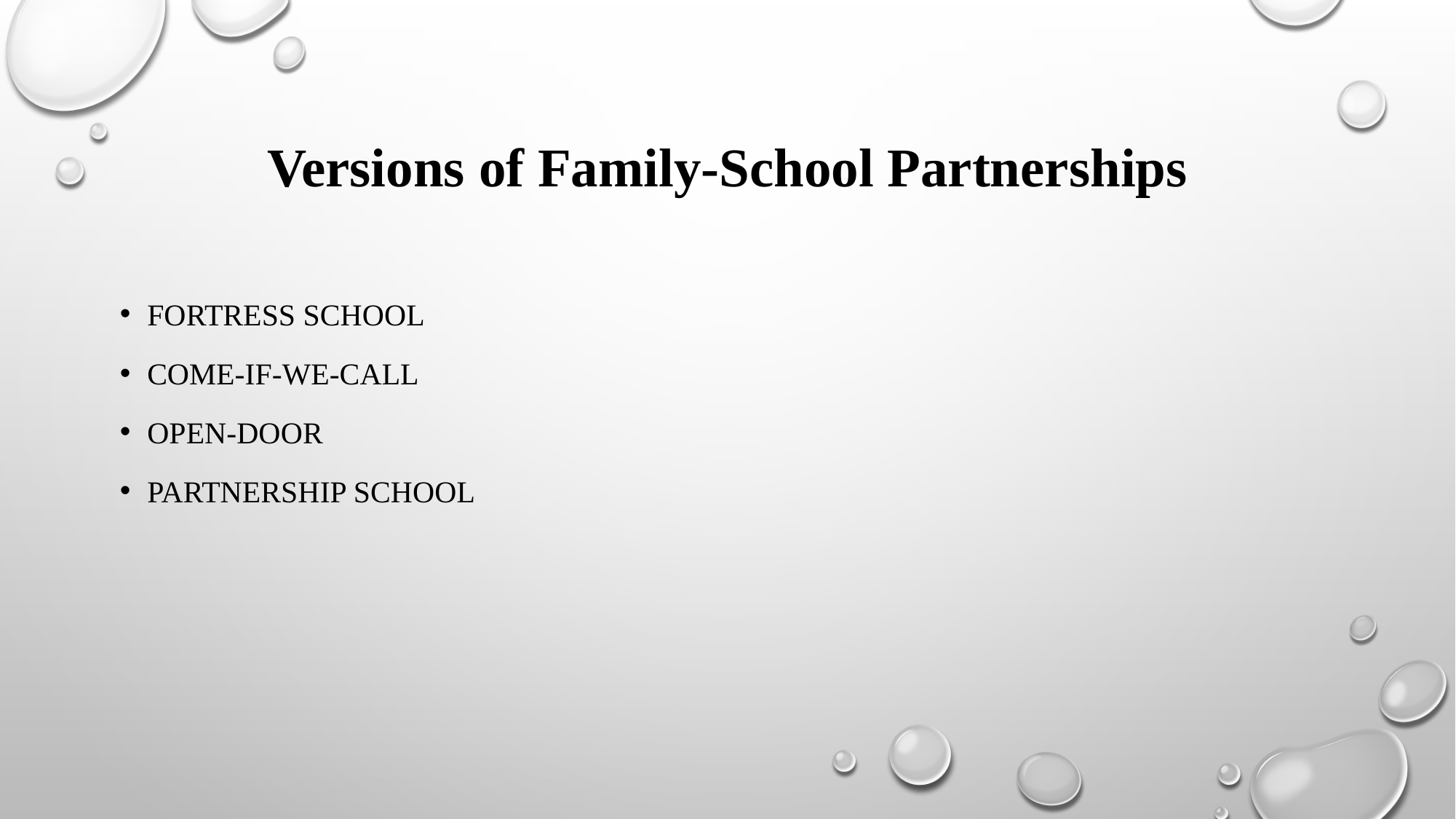

# Versions of Family-School Partnerships
Fortress School
Come-if-We-Call
Open-Door
Partnership School